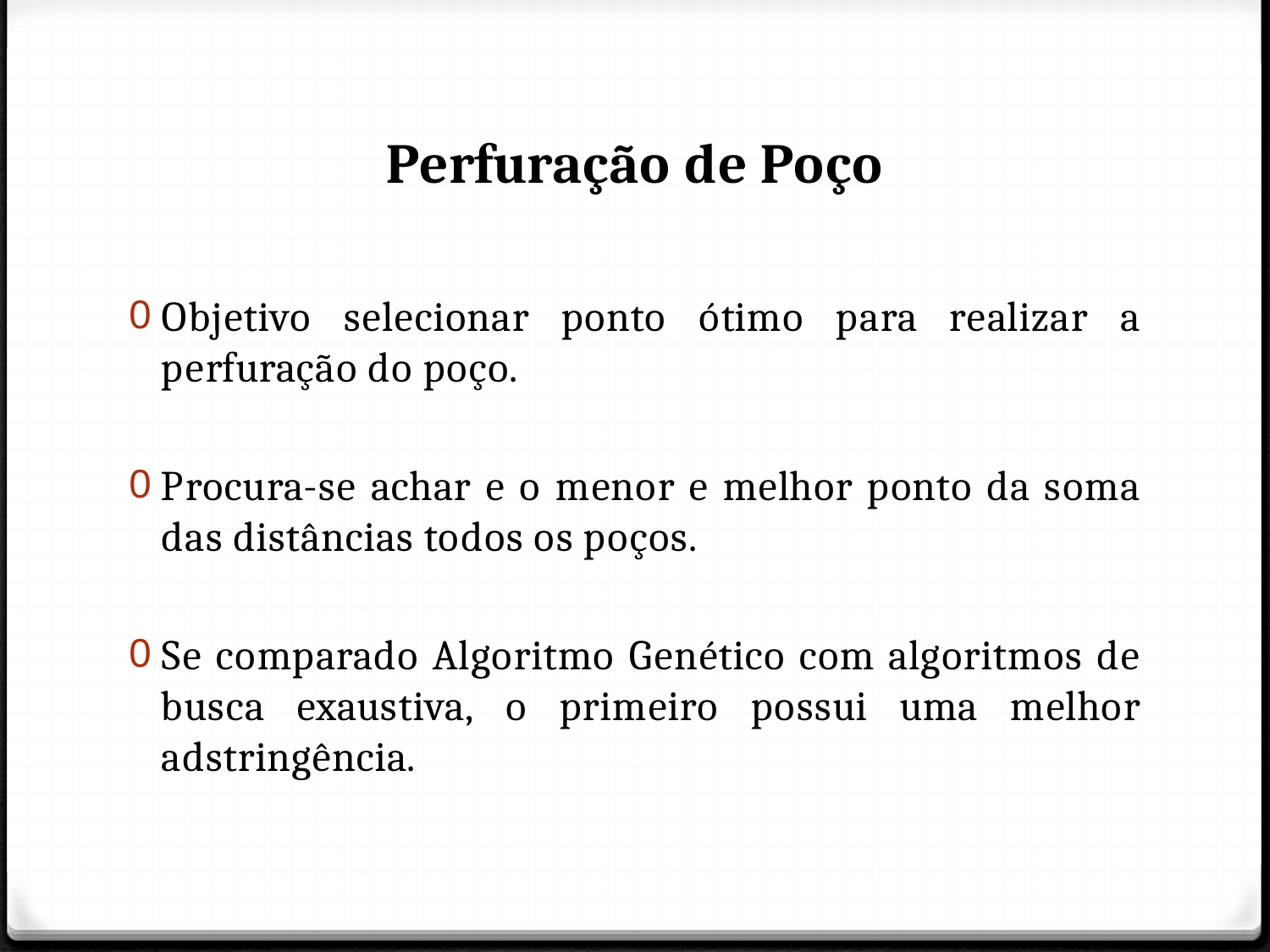

# Perfuração de Poço
Objetivo selecionar ponto ótimo para realizar a perfuração do poço.

Procura-se achar e o menor e melhor ponto da soma das distâncias todos os poços.

Se comparado Algoritmo Genético com algoritmos de busca exaustiva, o primeiro possui uma melhor adstringência.